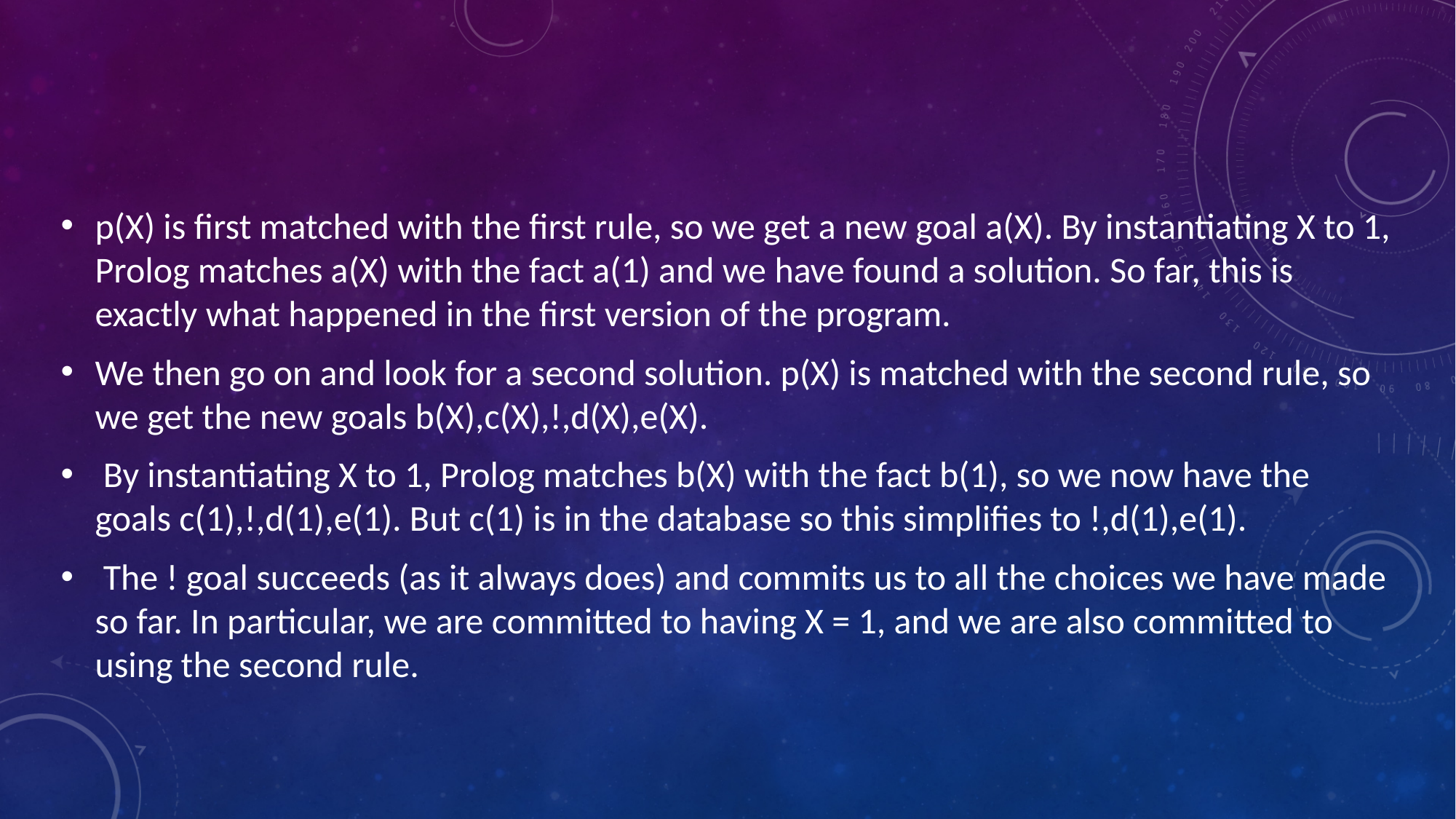

p(X) is first matched with the first rule, so we get a new goal a(X). By instantiating X to 1, Prolog matches a(X) with the fact a(1) and we have found a solution. So far, this is exactly what happened in the first version of the program.
We then go on and look for a second solution. p(X) is matched with the second rule, so we get the new goals b(X),c(X),!,d(X),e(X).
 By instantiating X to 1, Prolog matches b(X) with the fact b(1), so we now have the goals c(1),!,d(1),e(1). But c(1) is in the database so this simplifies to !,d(1),e(1).
 The ! goal succeeds (as it always does) and commits us to all the choices we have made so far. In particular, we are committed to having X = 1, and we are also committed to using the second rule.